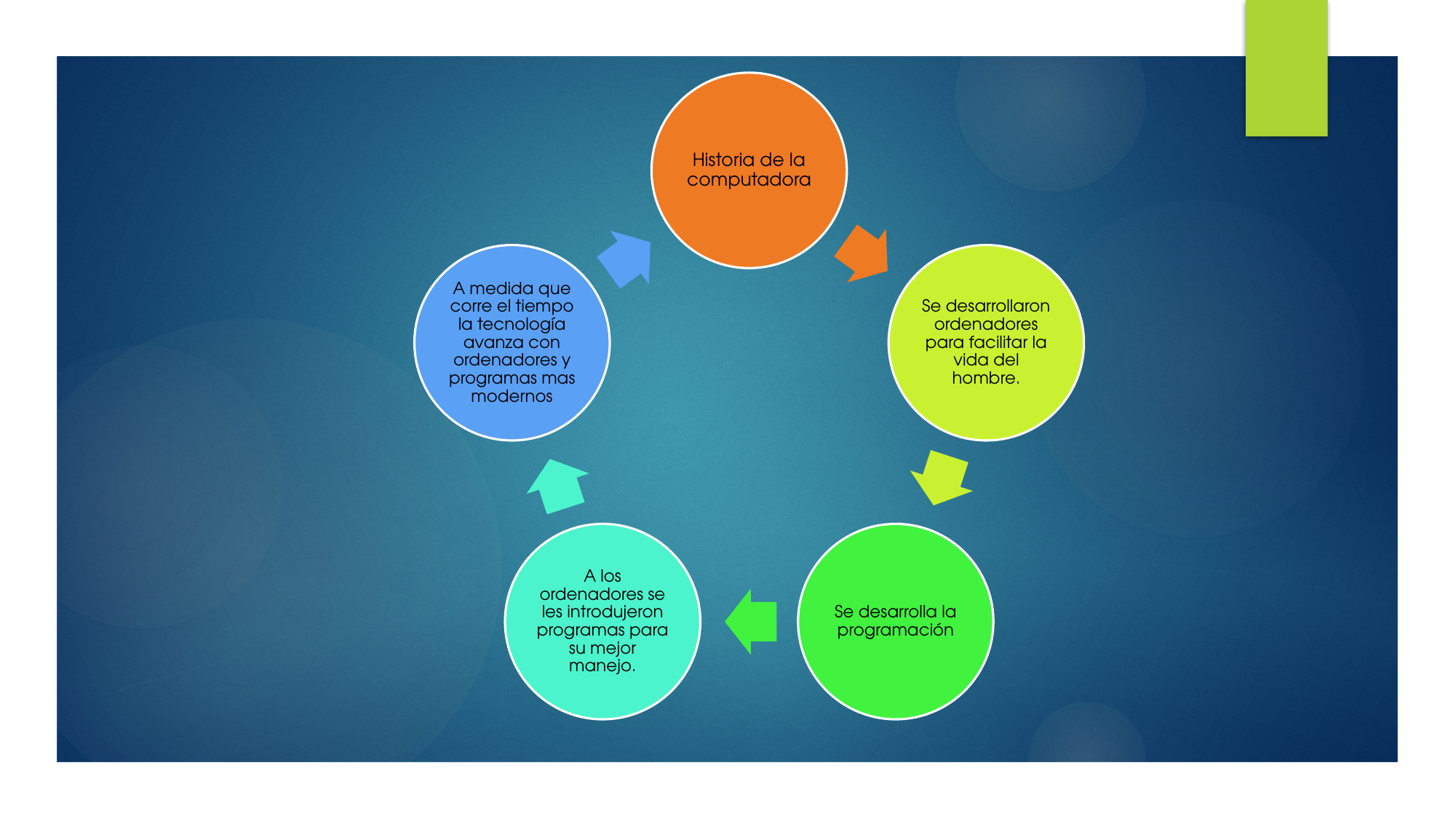

Historia de la computadora

Se desarrollaron ordenadores para facilitar la vida del hombre.

Se desarrolla la programación

A los ordenadores se les introdujeron programas para su mejor manejo.

A medida que corre el tiempo la tecnología avanza con ordenadores y programas mas modernos